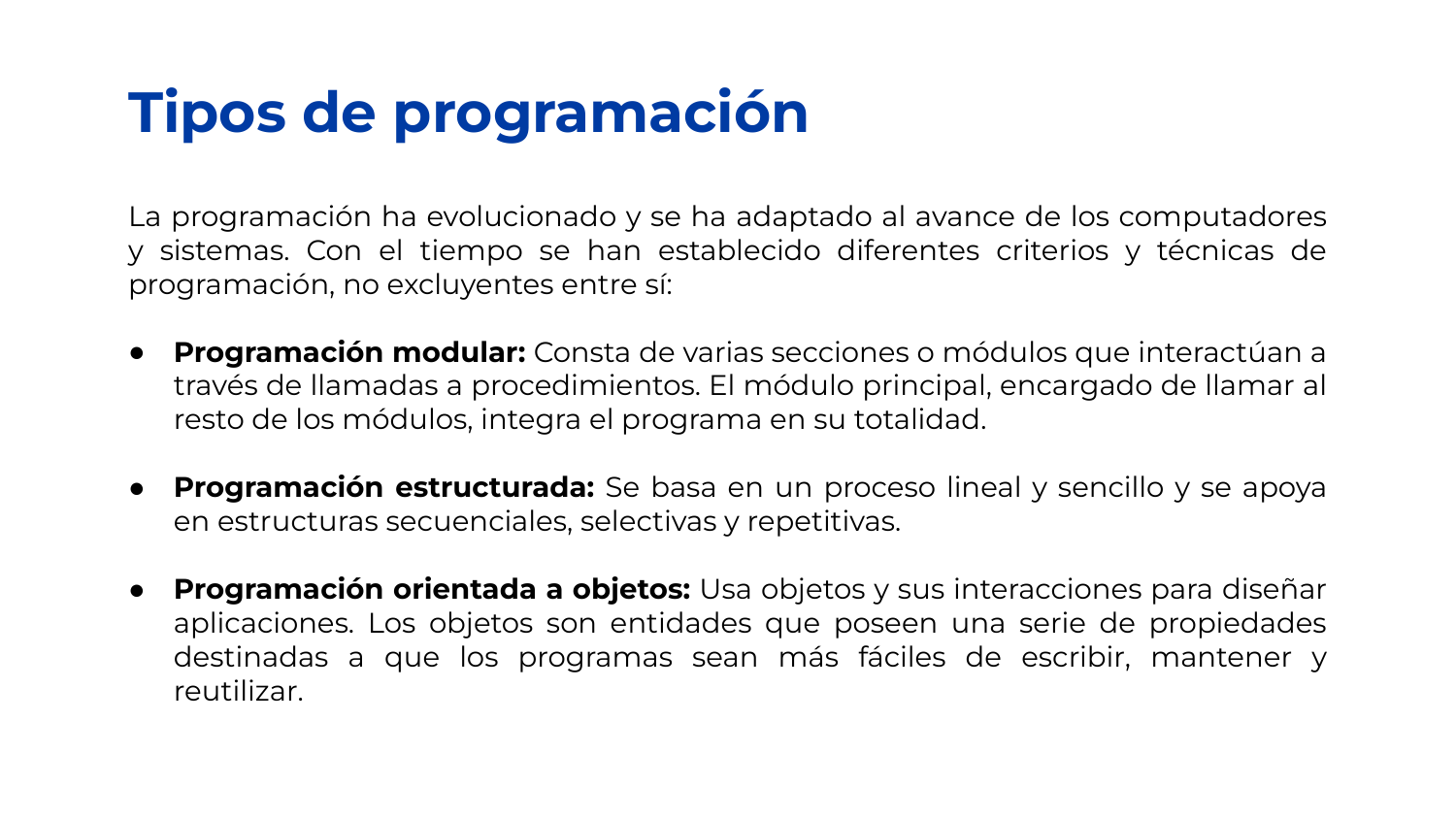

# Tipos de programación
La programación ha evolucionado y se ha adaptado al avance de los computadores y sistemas. Con el tiempo se han establecido diferentes criterios y técnicas de programación, no excluyentes entre sí:

Programación modular: Consta de varias secciones o módulos que interactúan a través de llamadas a procedimientos. El módulo principal, encargado de llamar al resto de los módulos, integra el programa en su totalidad.

Programación estructurada: Se basa en un proceso lineal y sencillo y se apoya en estructuras secuenciales, selectivas y repetitivas.

Programación orientada a objetos: Usa objetos y sus interacciones para diseñar aplicaciones. Los objetos son entidades que poseen una serie de propiedades destinadas a que los programas sean más fáciles de escribir, mantener y reutilizar.